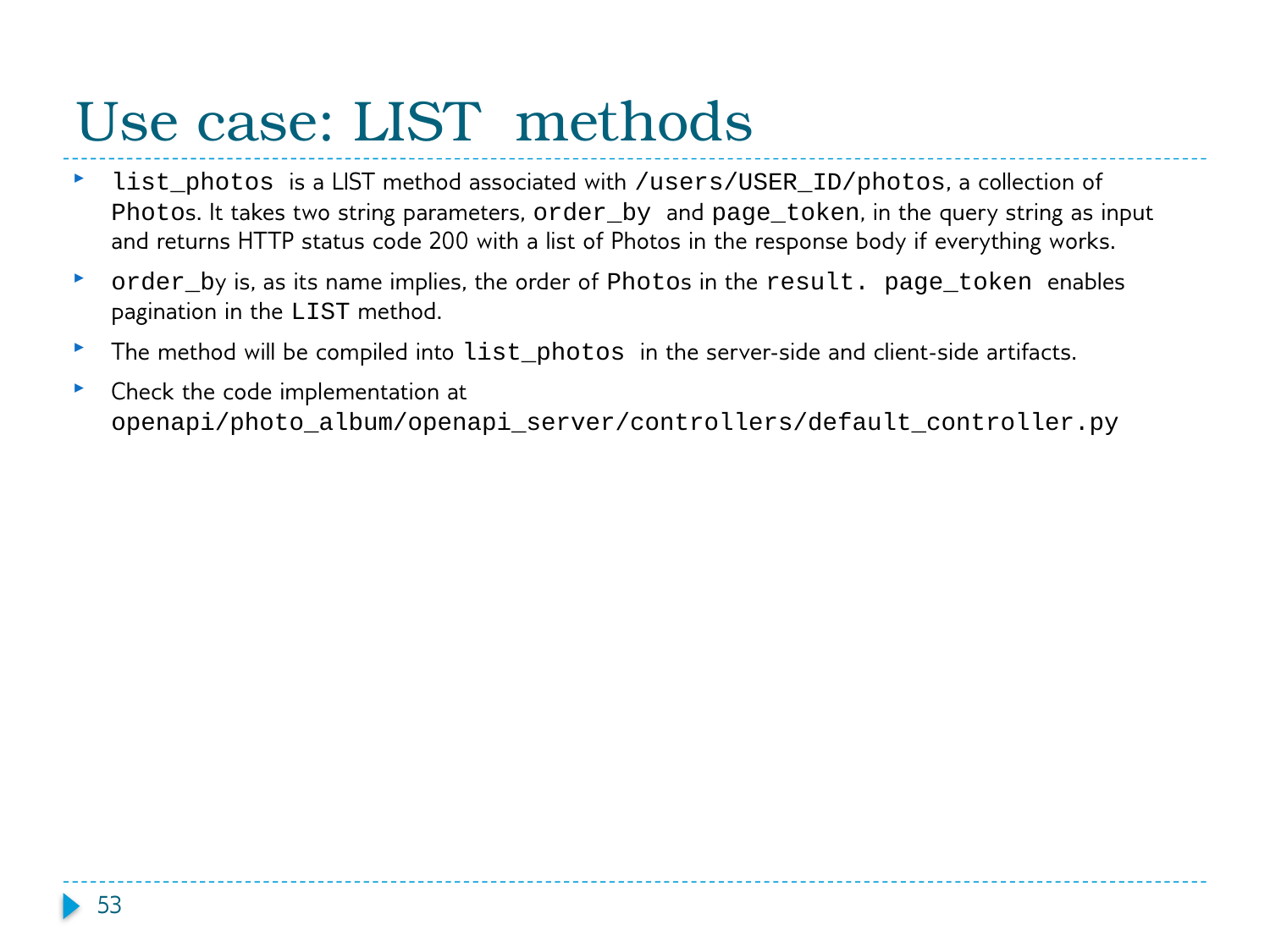

# Use case: LIST  methods
list_photos is a LIST method associated with /users/USER_ID/photos, a collection of Photos. It takes two string parameters, order_by and page_token, in the query string as input and returns HTTP status code 200 with a list of Photos in the response body if everything works.
order_by is, as its name implies, the order of Photos in the result. page_token enables pagination in the LIST method.
The method will be compiled into list_photos in the server-side and client-side artifacts.
Check the code implementation at openapi/photo_album/openapi_server/controllers/default_controller.py
53